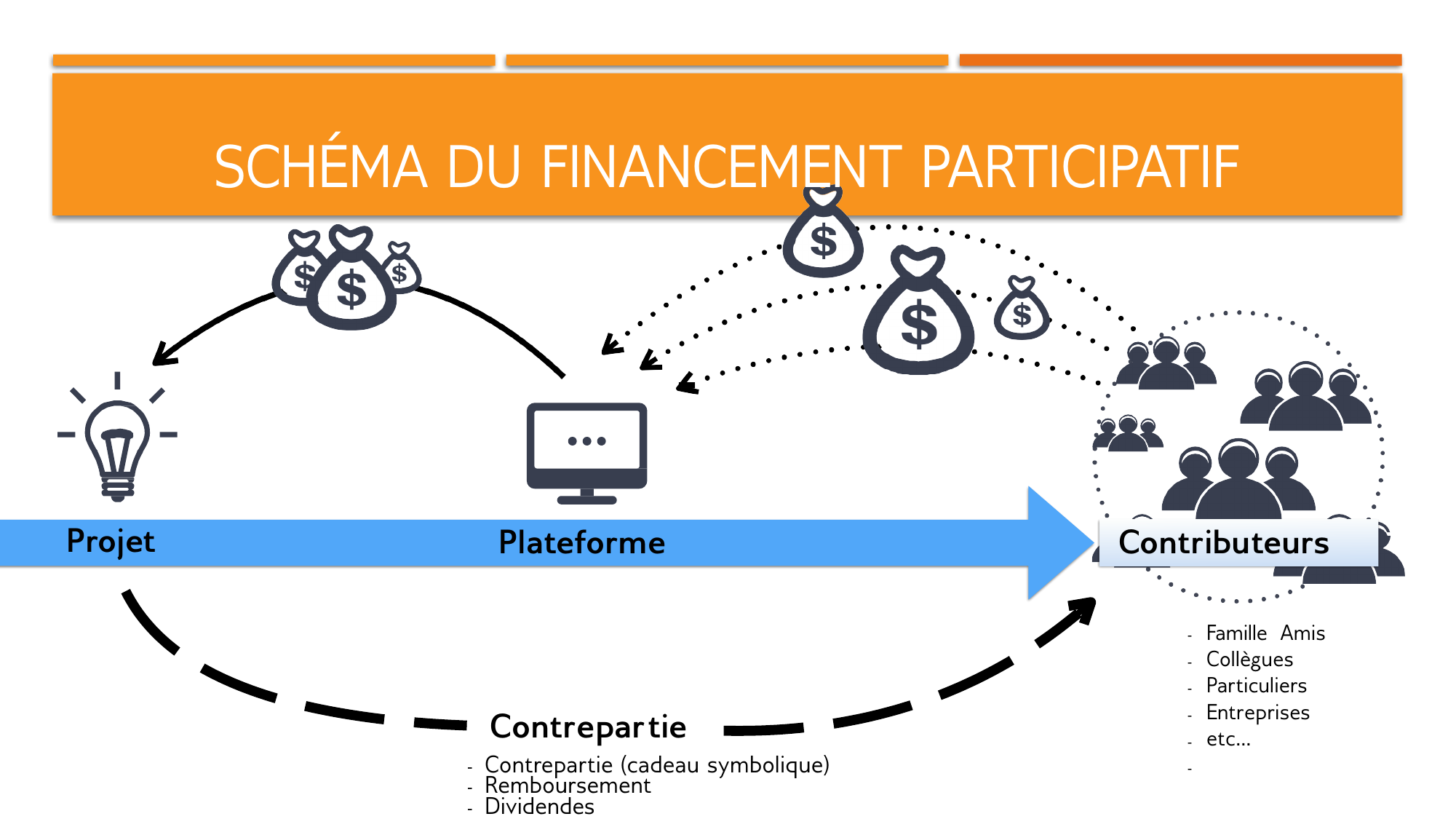

# Schéma du financement participatif

Projet

Plateforme

Contributeurs

-
-
-
-
-
-
Famille  Amis  Collègues  Particuliers  Entreprises  etc…
Contrepartie
-
-
-
Contrepartie (cadeau symbolique)
Remboursement
Dividendes